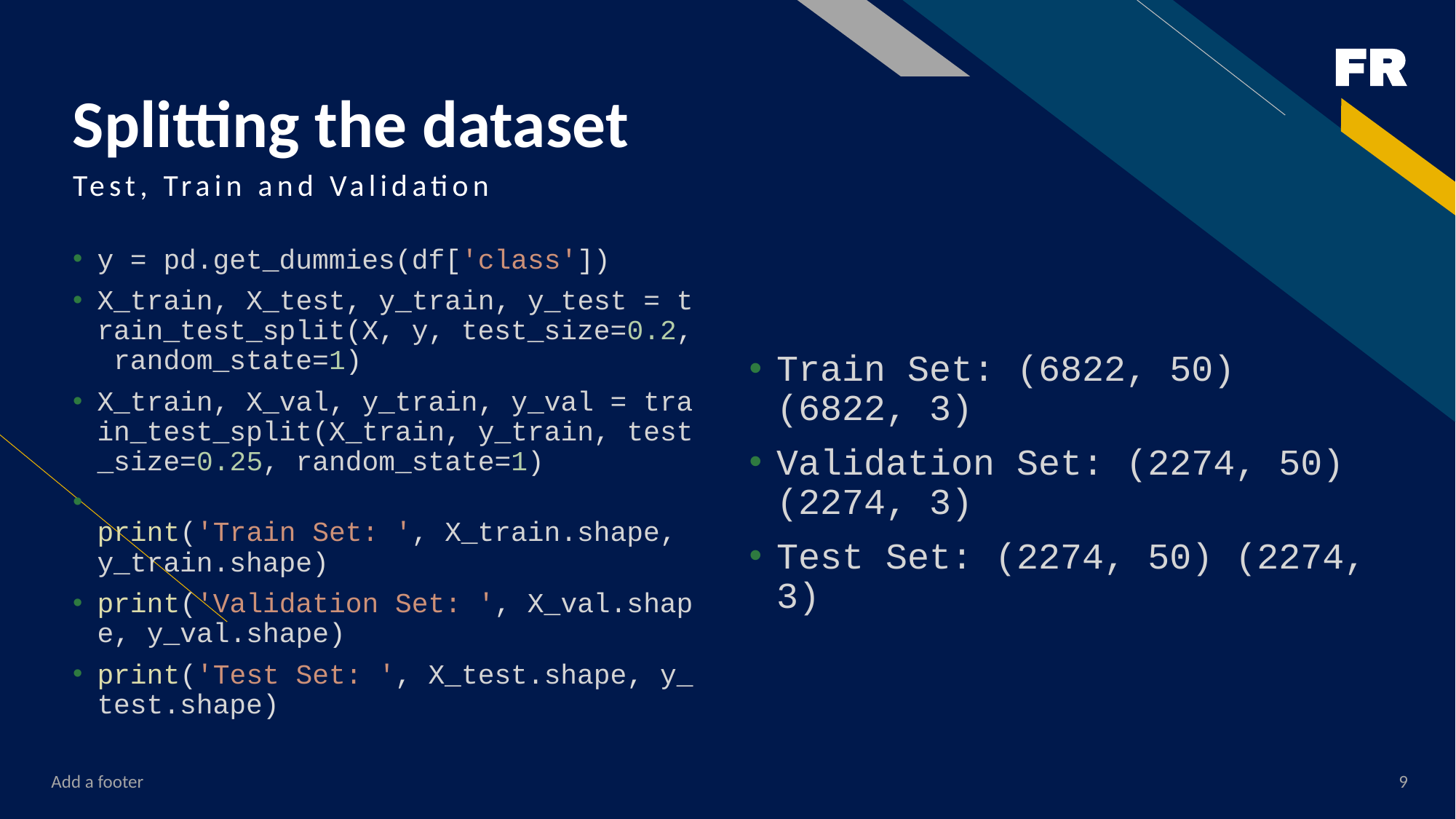

# Splitting the dataset
Test, Train and Validation
y = pd.get_dummies(df['class'])
X_train, X_test, y_train, y_test = train_test_split(X, y, test_size=0.2, random_state=1)
X_train, X_val, y_train, y_val = train_test_split(X_train, y_train, test_size=0.25, random_state=1)
print('Train Set: ', X_train.shape, y_train.shape)
print('Validation Set: ', X_val.shape, y_val.shape)
print('Test Set: ', X_test.shape, y_test.shape)

Train Set: (6822, 50) (6822, 3)
Validation Set: (2274, 50) (2274, 3)
Test Set: (2274, 50) (2274, 3)
Add a footer
9